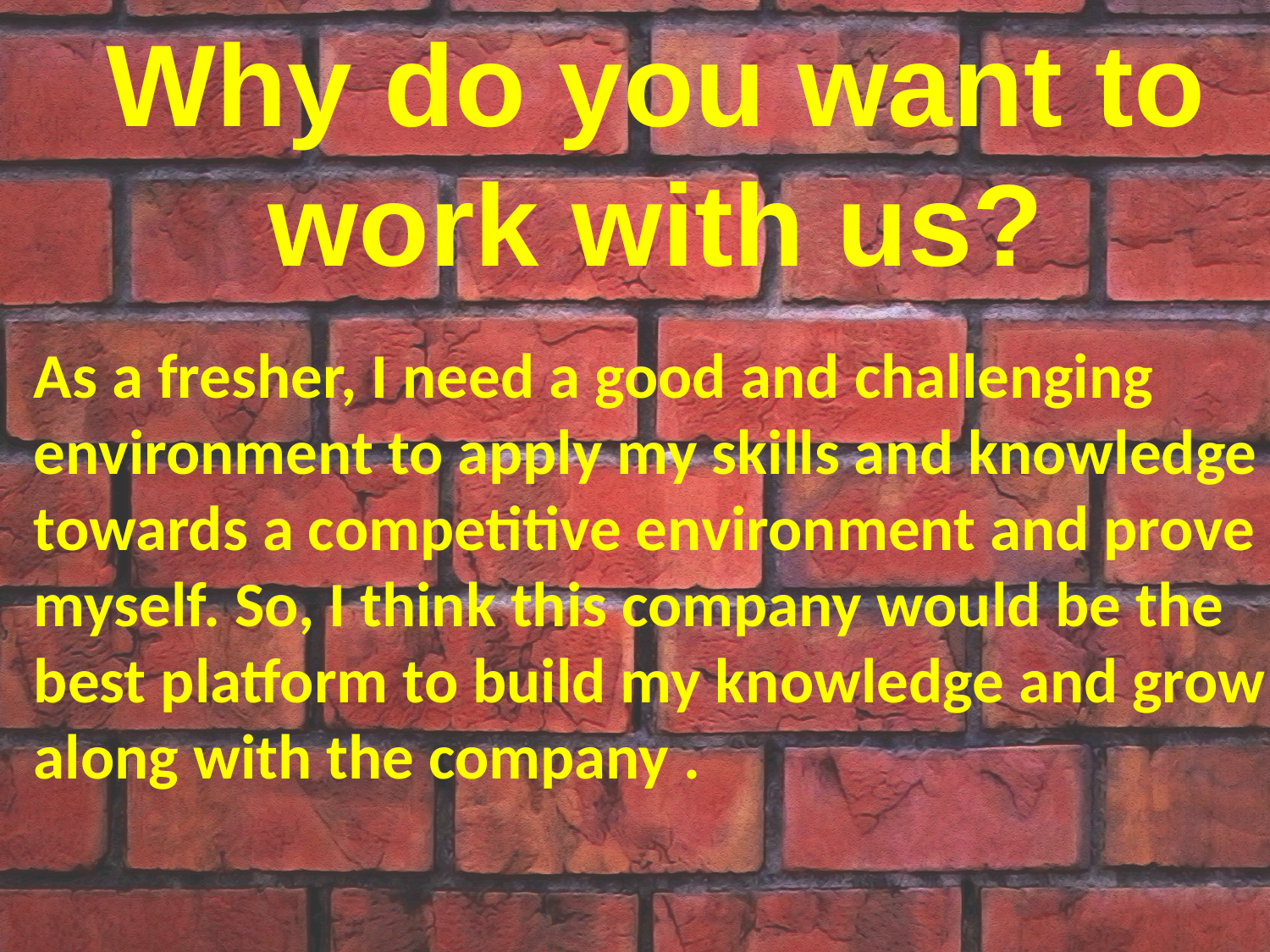

# Why do you want to work with us?
As a fresher, I need a good and challenging environment to apply my skills and knowledge towards a competitive environment and prove myself. So, I think this company would be the best platform to build my knowledge and grow along with the company .